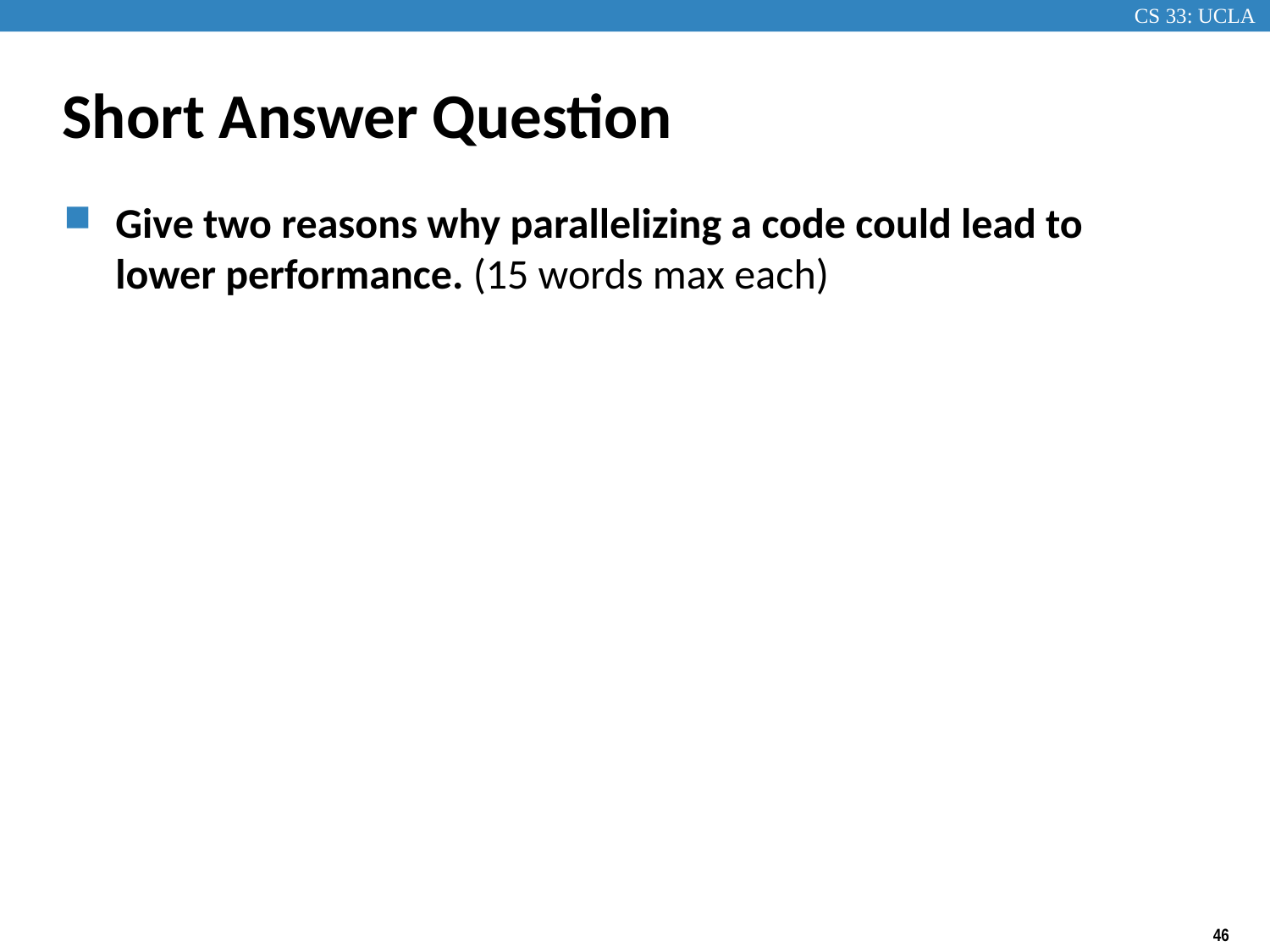

# Short Answer Question
Give two reasons why parallelizing a code could lead to lower performance. (15 words max each)